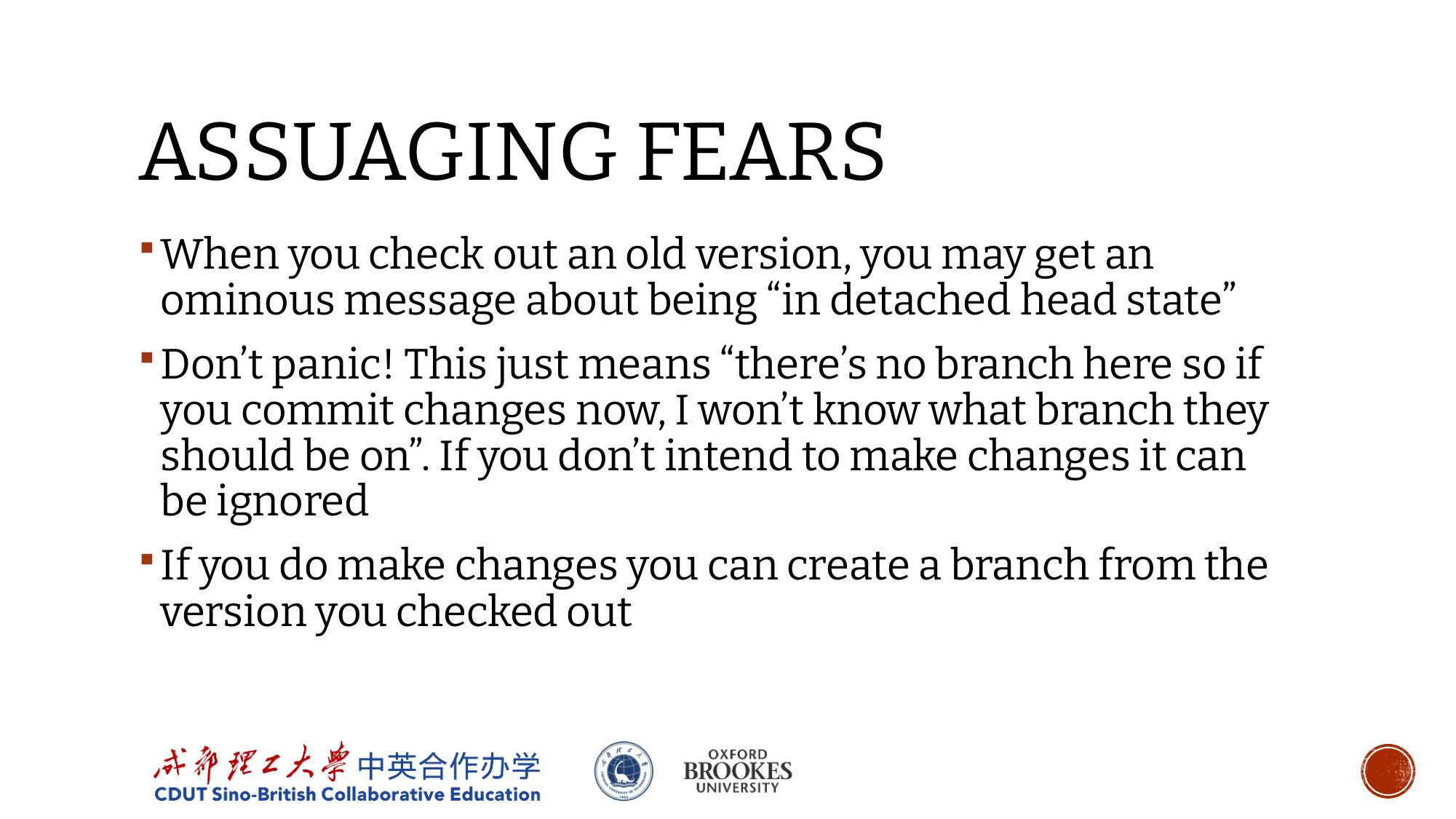

# Assuaging fears
When you check out an old version, you may get an ominous message about being “in detached head state”
Don’t panic! This just means “there’s no branch here so if you commit changes now, I won’t know what branch they should be on”. If you don’t intend to make changes it can be ignored
If you do make changes you can create a branch from the version you checked out